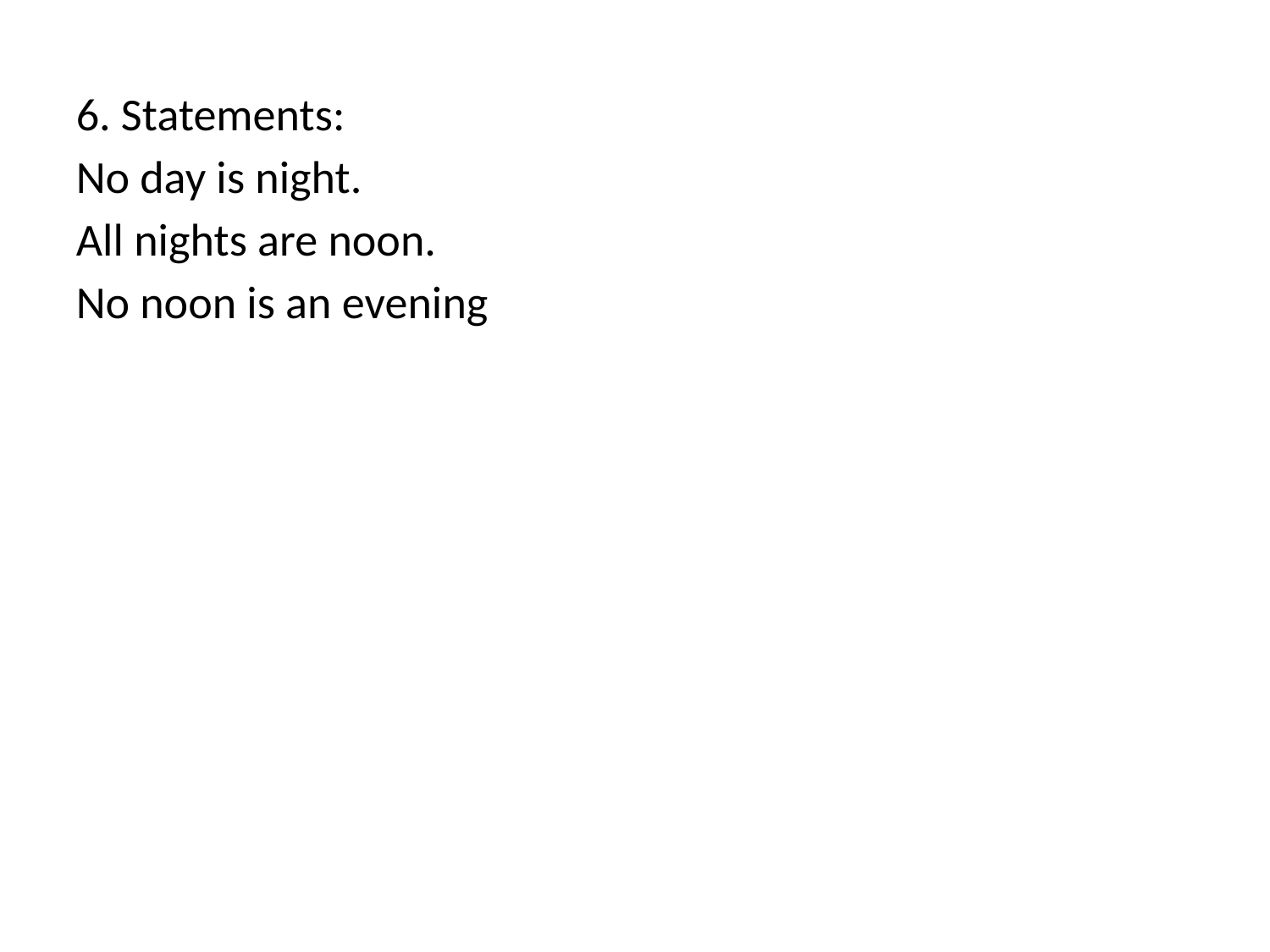

# 6. Statements:
No day is night.
All nights are noon.
No noon is an evening